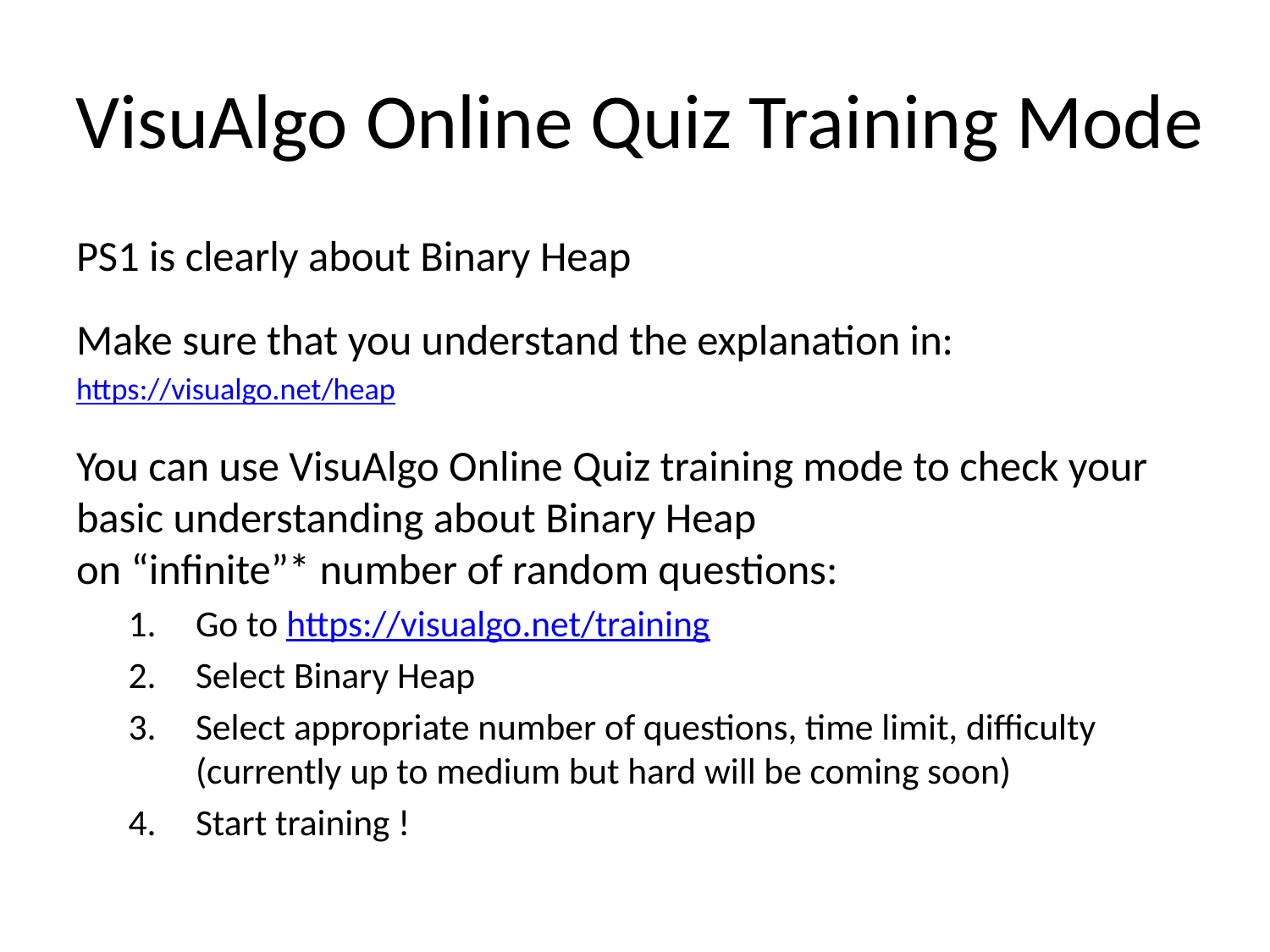

# VisuAlgo Online Quiz Training Mode
PS1 is clearly about Binary Heap

Make sure that you understand the explanation in:
https://visualgo.net/heap

You can use VisuAlgo Online Quiz training mode to check your basic understanding about Binary Heap
on “infinite”* number of random questions:
Go to https://visualgo.net/training
Select Binary Heap
Select appropriate number of questions, time limit, difficulty (currently up to medium but hard will be coming soon)
Start training !